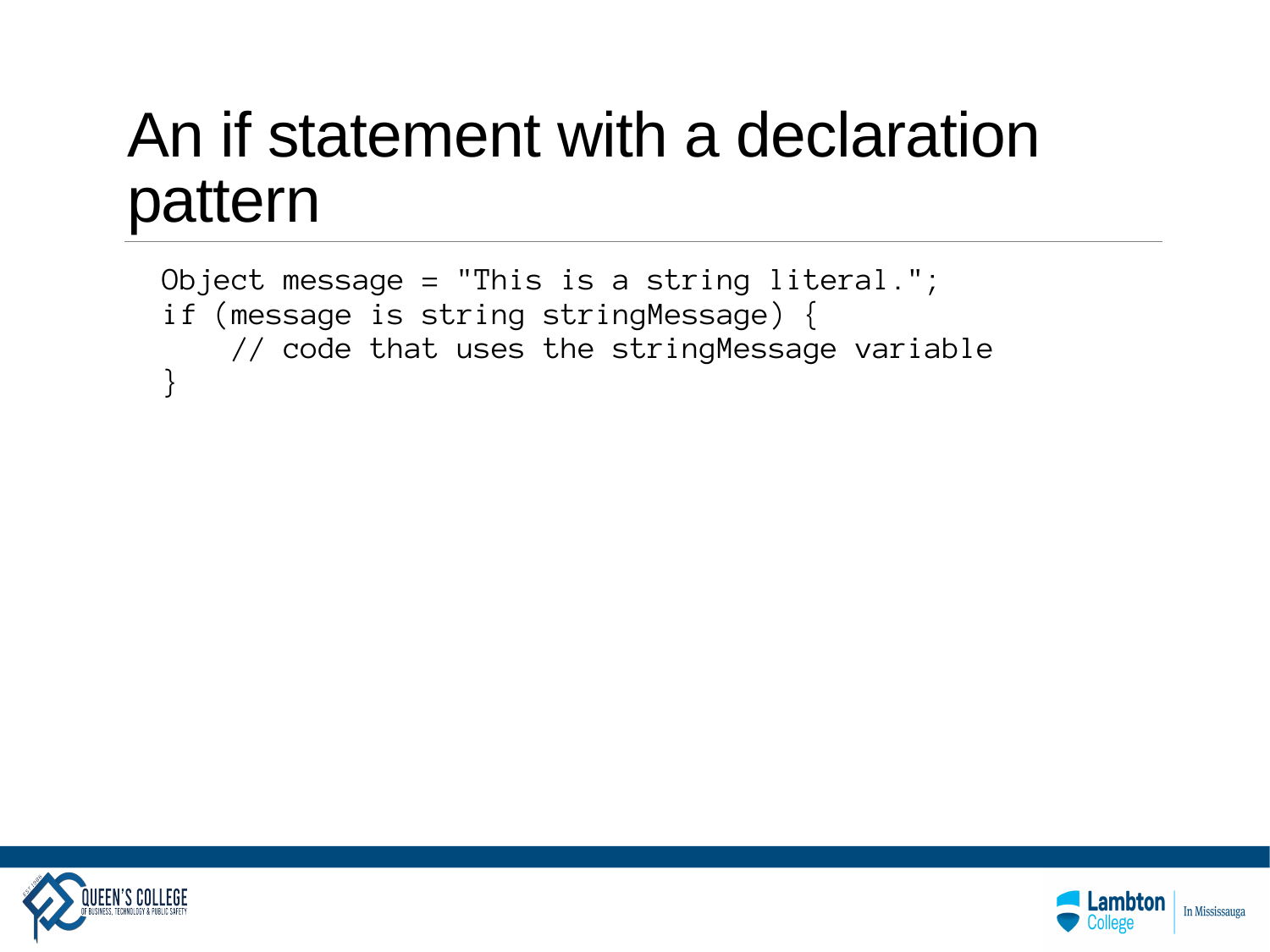

# An if statement with a declaration pattern
Object message = "This is a string literal.";
if (message is string stringMessage) {
    // code that uses the stringMessage variable
}